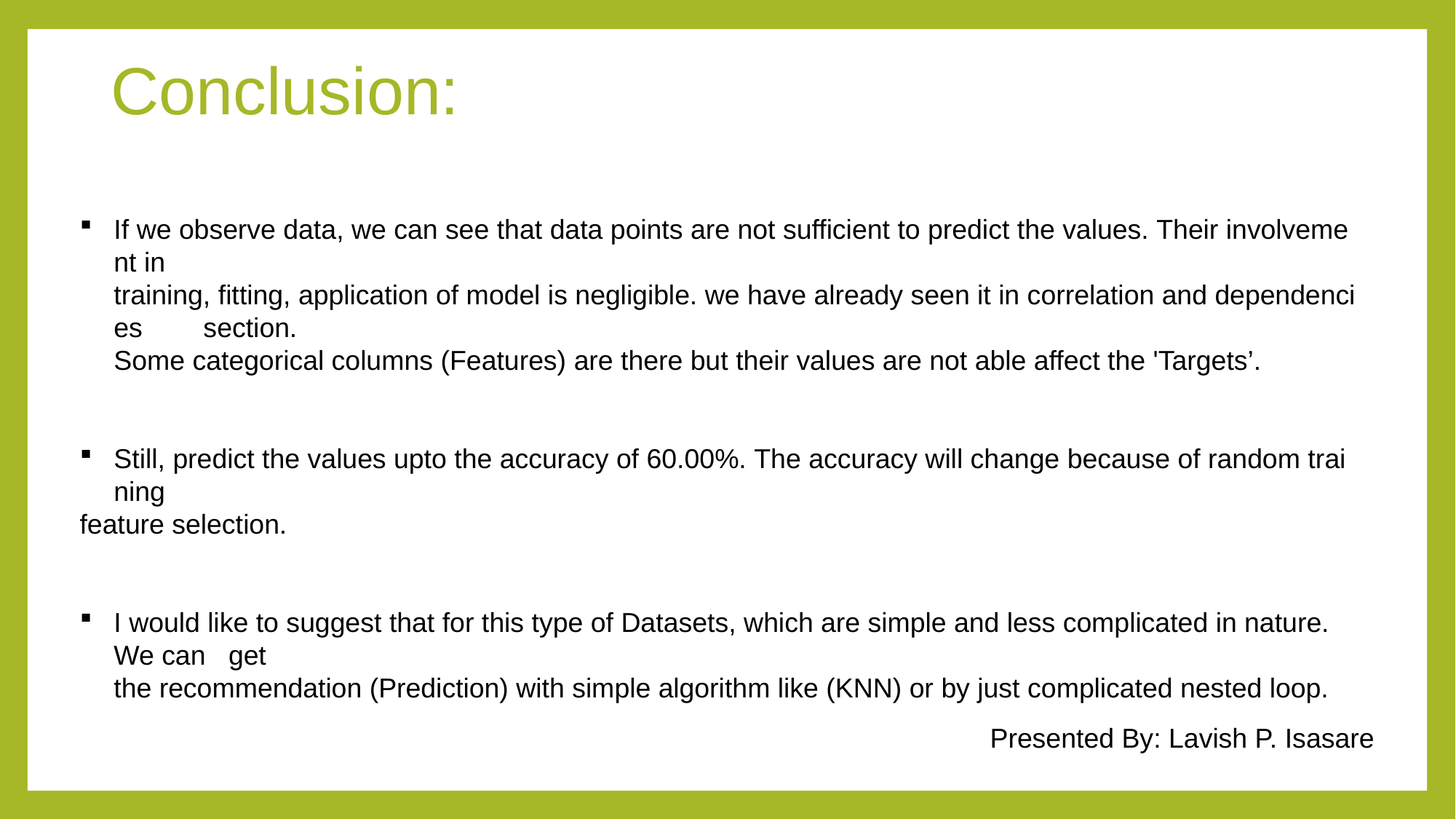

# Conclusion:
If we observe data, we can see that data points are not sufficient to predict the values. Their involvement in       training, fitting, application of model is negligible. we have already seen it in correlation and dependencies        section. Some categorical columns (Features) are there but their values are not able affect the 'Targets’.

Still, predict the values upto the accuracy of 60.00%. The accuracy will change because of random training
feature selection.

I would like to suggest that for this type of Datasets, which are simple and less complicated in nature. We can   get the recommendation (Prediction) with simple algorithm like (KNN) or by just complicated nested loop.

Presented By: Lavish P. Isasare